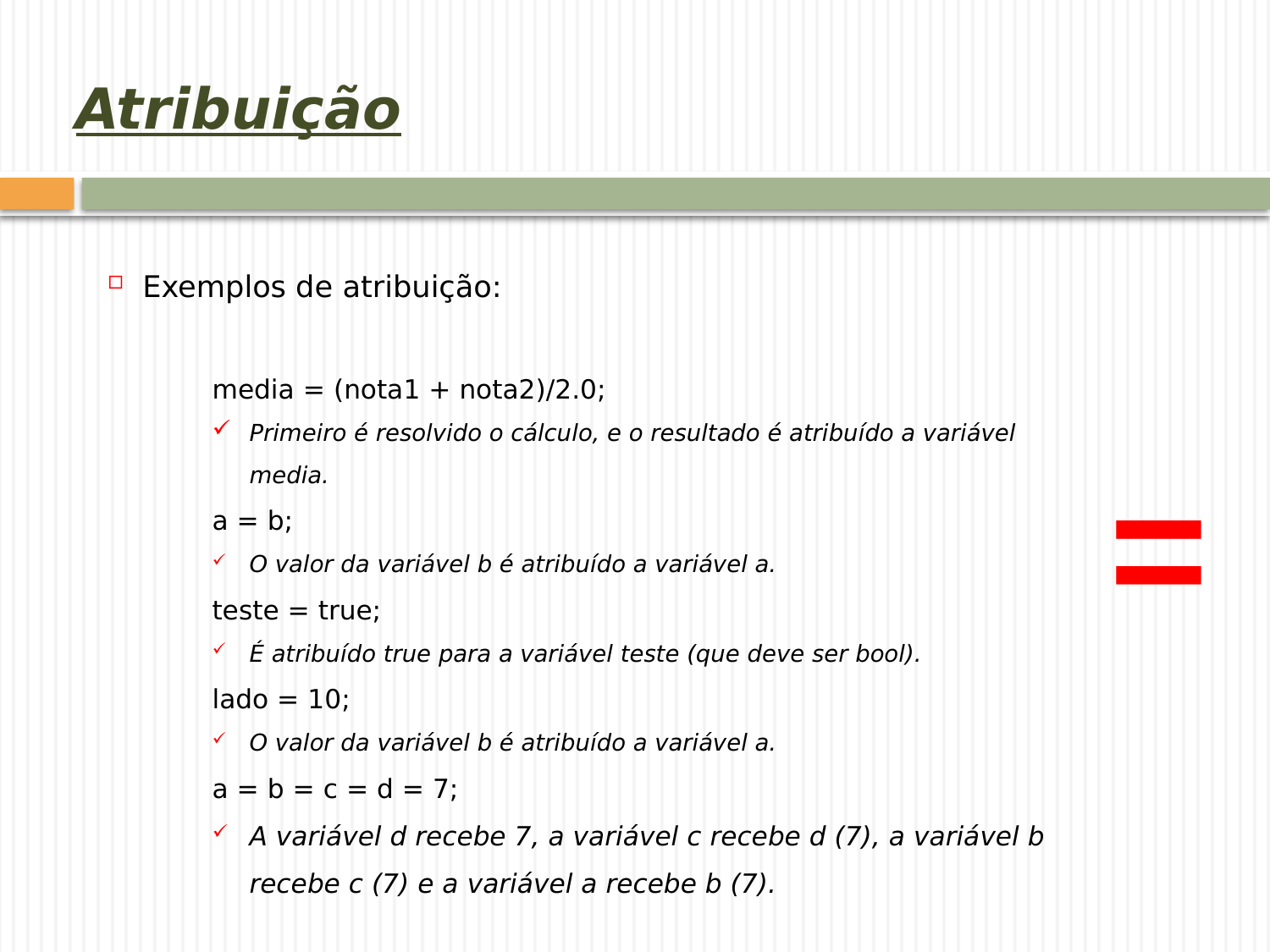

# Atribuição
Exemplos de atribuição:

media = (nota1 + nota2)/2.0;
Primeiro é resolvido o cálculo, e o resultado é atribuído a variável media.
a = b;
O valor da variável b é atribuído a variável a.
teste = true;
É atribuído true para a variável teste (que deve ser bool).
lado = 10;
O valor da variável b é atribuído a variável a.
a = b = c = d = 7;
A variável d recebe 7, a variável c recebe d (7), a variável b recebe c (7) e a variável a recebe b (7).

=